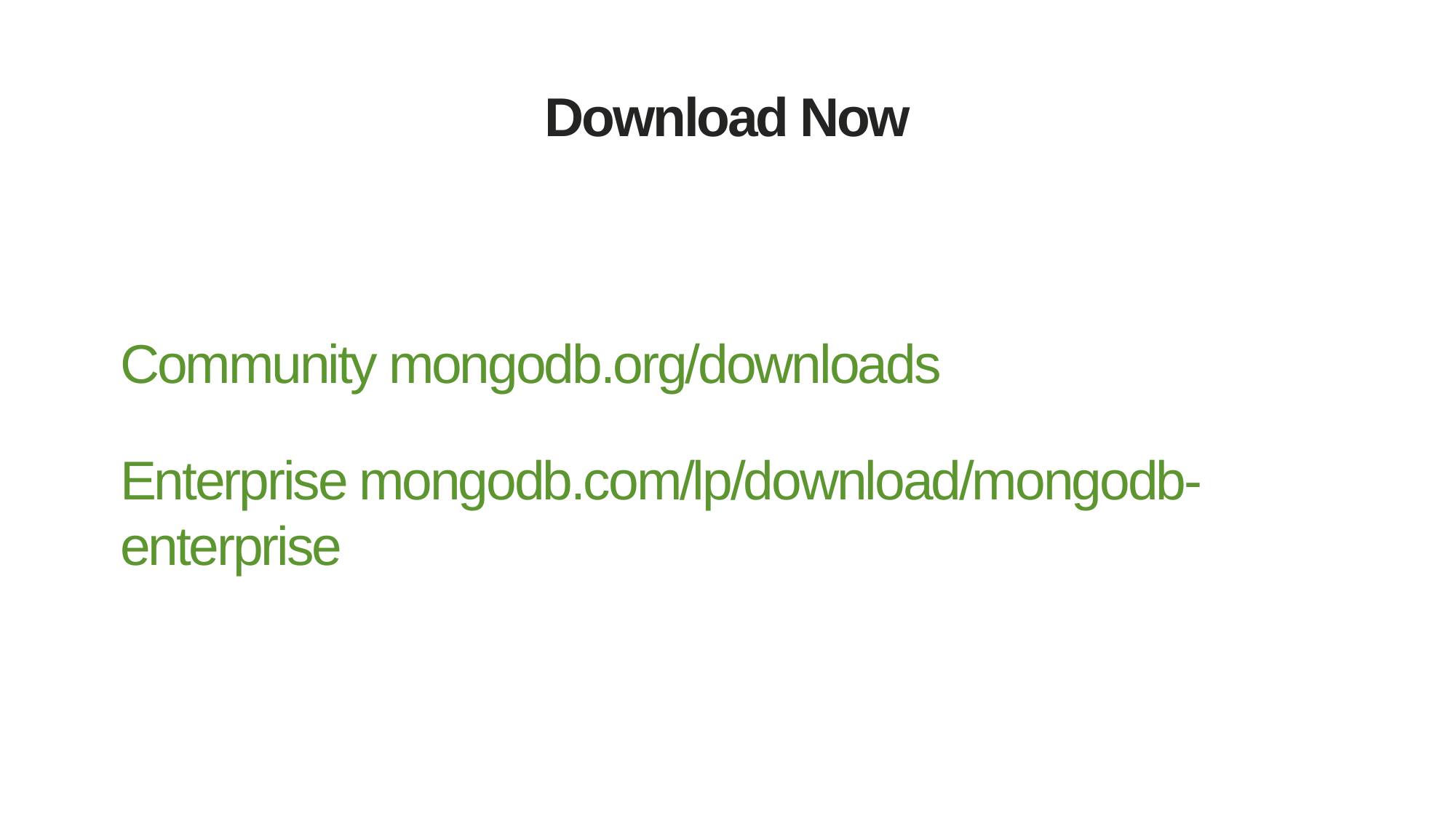

# Download Now
Community mongodb.org/downloads
Enterprise mongodb.com/lp/download/mongodb-enterprise